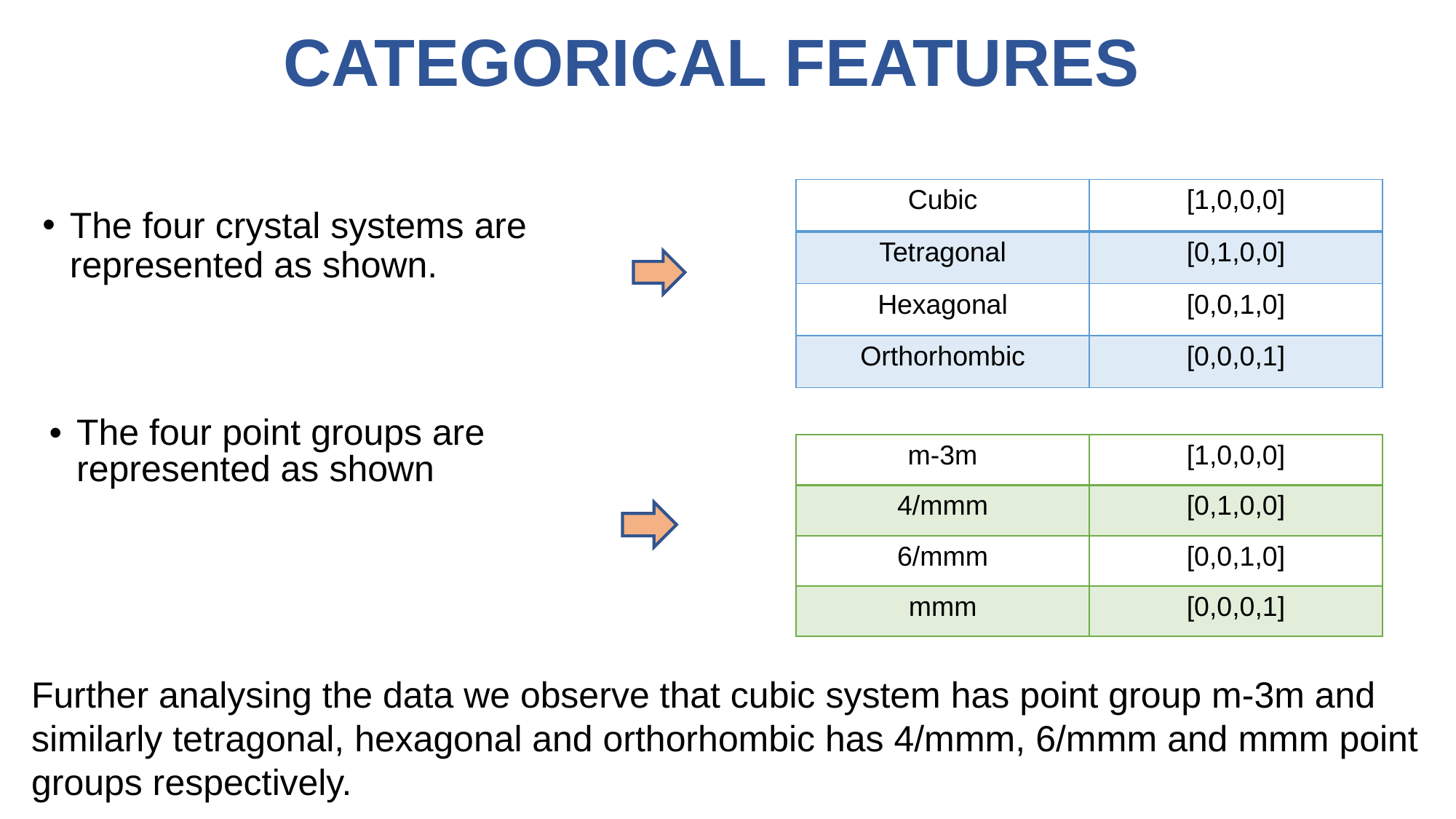

# CATEGORICAL FEATURES
| Cubic | [1,0,0,0] |
| --- | --- |
| Tetragonal | [0,1,0,0] |
| Hexagonal | [0,0,1,0] |
| Orthorhombic | [0,0,0,1] |
The four crystal systems are represented as shown.

The four point groups are represented as shown
| m-3m | [1,0,0,0] |
| --- | --- |
| 4/mmm | [0,1,0,0] |
| 6/mmm | [0,0,1,0] |
| mmm | [0,0,0,1] |

Further analysing the data we observe that cubic system has point group m-3m and similarly tetragonal, hexagonal and orthorhombic has 4/mmm, 6/mmm and mmm point groups respectively.